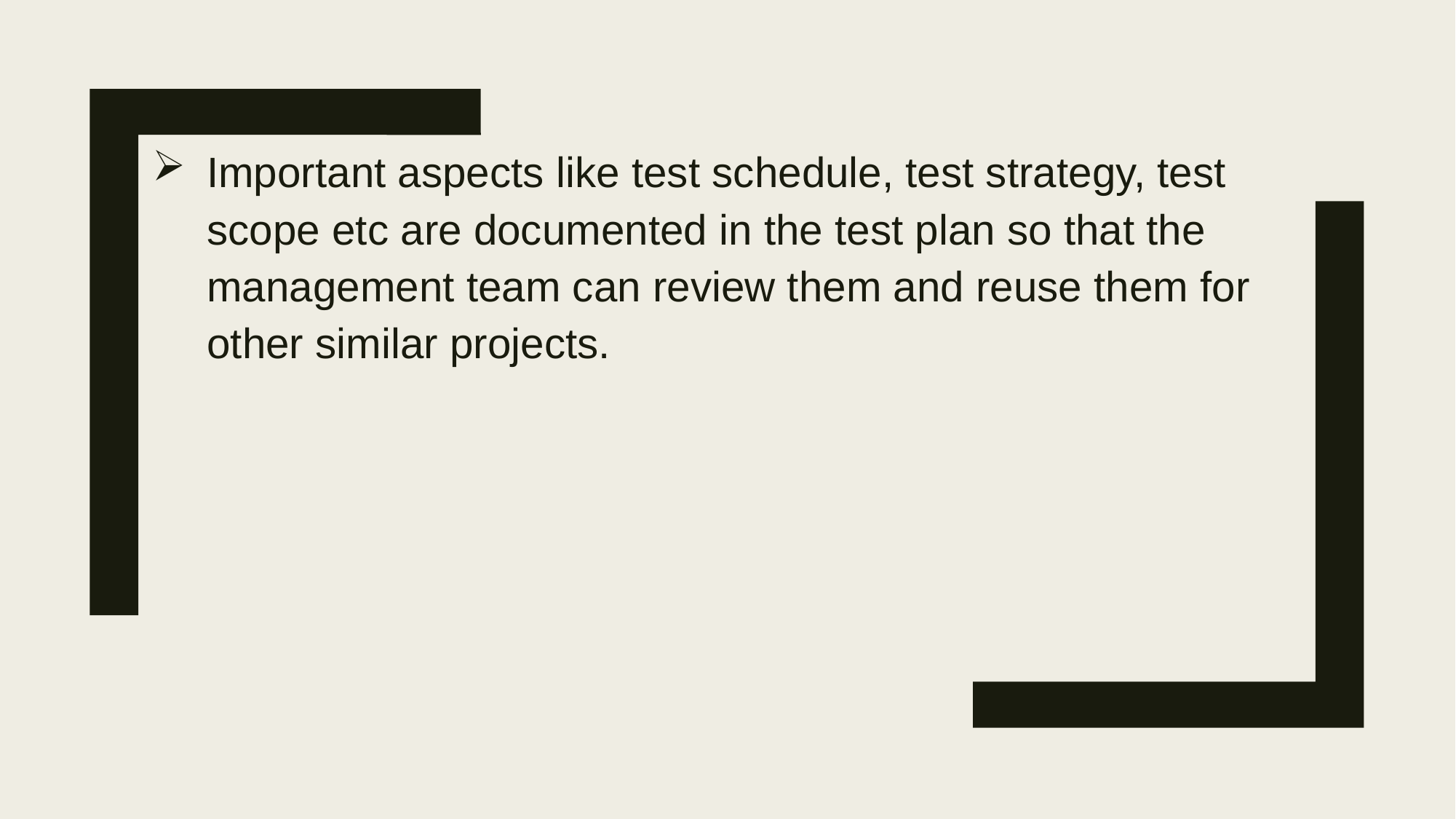

Important aspects like test schedule, test strategy, test scope etc are documented in the test plan so that the management team can review them and reuse them for other similar projects.